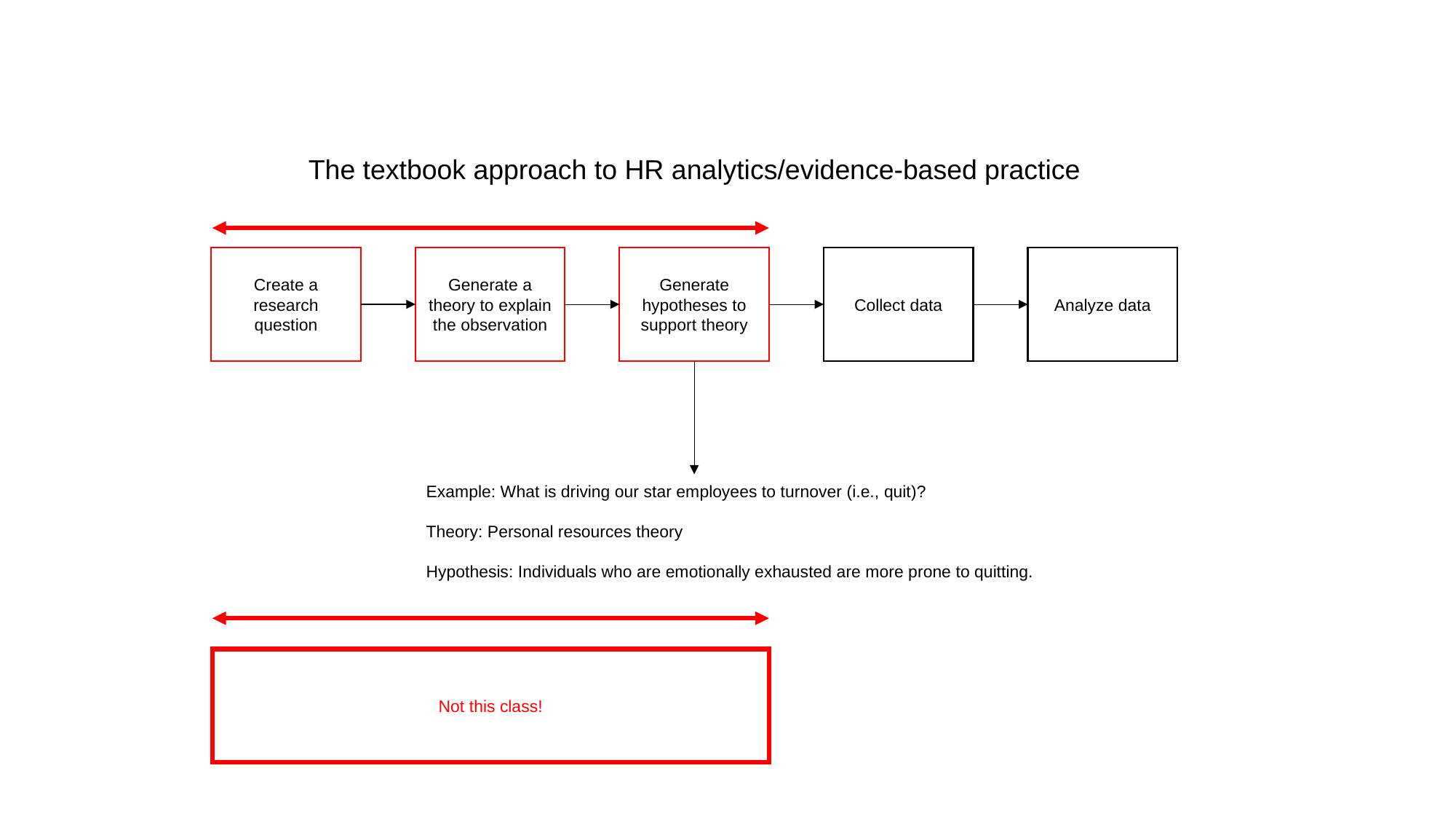

The textbook approach to HR analytics/evidence-based practice
Generate a theory to explain the observation
Generate hypotheses to support theory
Collect data
Analyze data
Create a research question
Example: What is driving our star employees to turnover (i.e., quit)?

Theory: Personal resources theory

Hypothesis: Individuals who are emotionally exhausted are more prone to quitting.
Not this class!